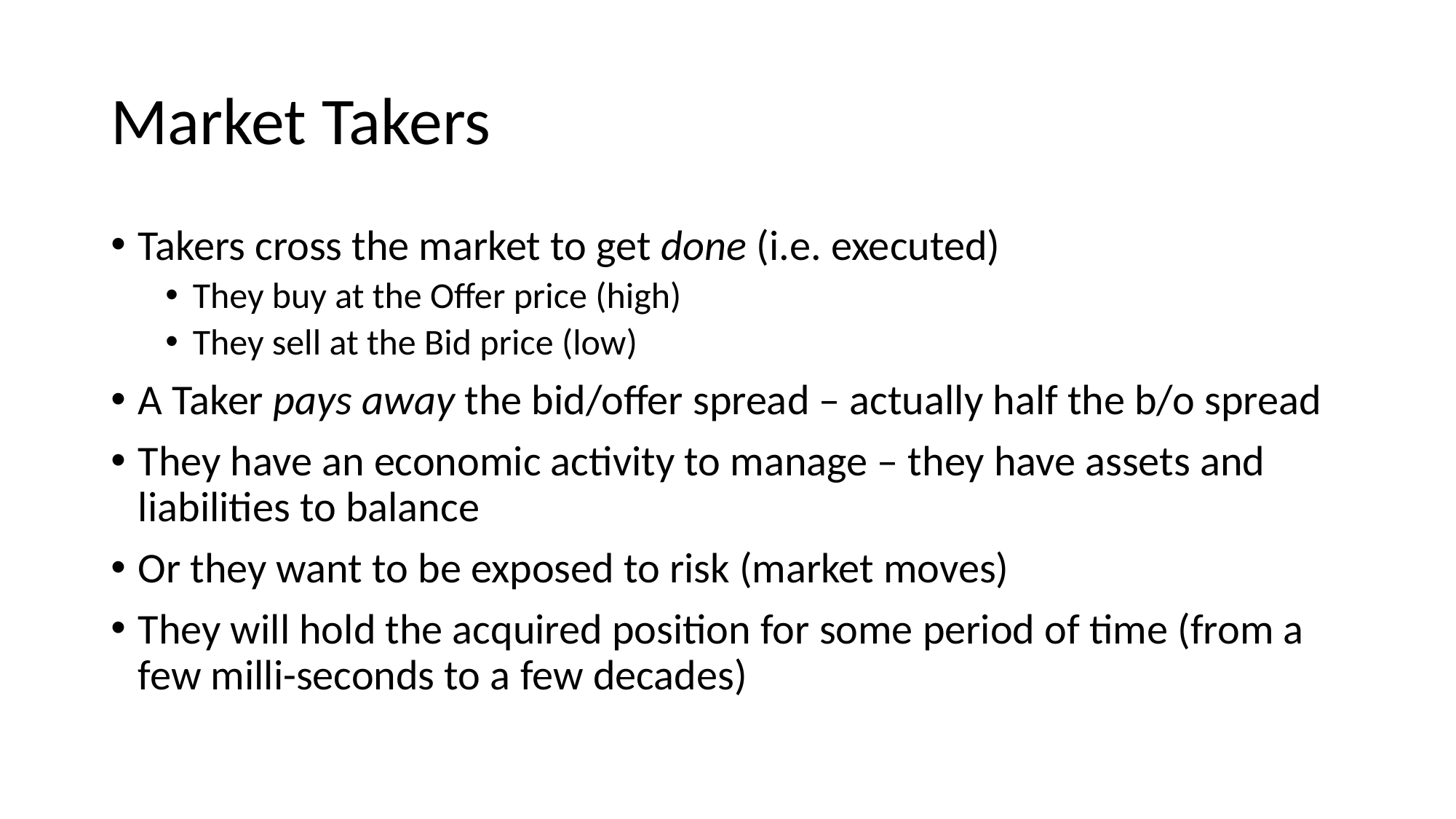

# Market Takers
Takers cross the market to get done (i.e. executed)
They buy at the Offer price (high)
They sell at the Bid price (low)
A Taker pays away the bid/offer spread – actually half the b/o spread
They have an economic activity to manage – they have assets and liabilities to balance
Or they want to be exposed to risk (market moves)
They will hold the acquired position for some period of time (from a few milli-seconds to a few decades)